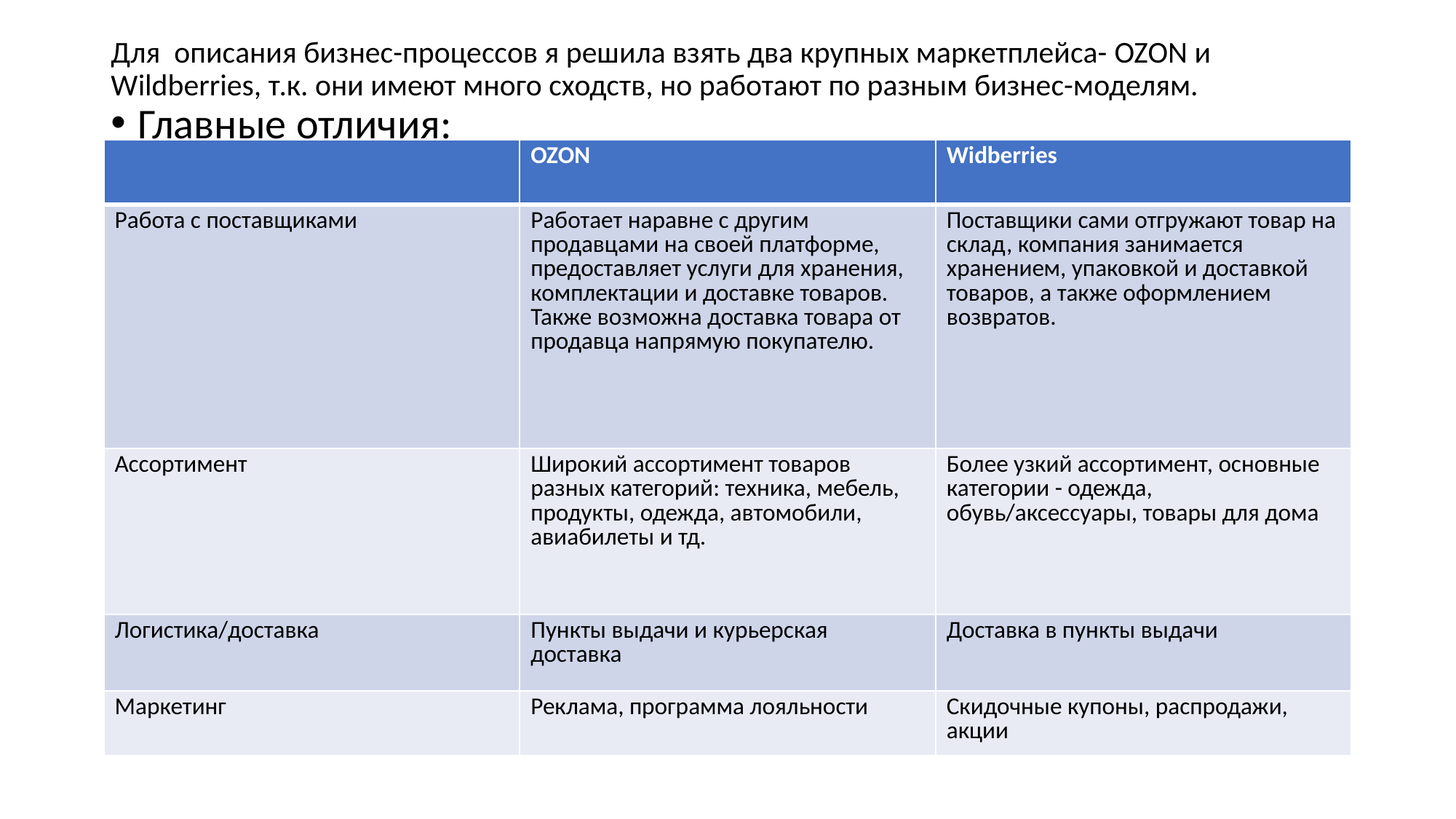

# Для  описания бизнес-процессов я решила взять два крупных маркетплейса- OZON и Wildberries, т.к. они имеют много сходств, но работают по разным бизнес-моделям.
Главные отличия:

|  | OZON | Widberries |
| --- | --- | --- |
| Работа с поставщиками | Работает наравне с другим продавцами на своей платформе, предоставляет услуги для хранения, комплектации и доставке товаров. Также возможна доставка товара от продавца напрямую покупателю. | Поставщики сами отгружают товар на склад, компания занимается хранением, упаковкой и доставкой товаров, а также оформлением возвратов. |
| Ассортимент | Широкий ассортимент товаров разных категорий: техника, мебель, продукты, одежда, автомобили, авиабилеты и тд. | Более узкий ассортимент, основные категории - одежда, обувь/аксессуары, товары для дома |
| Логистика/доставка | Пункты выдачи и курьерская доставка | Доставка в пункты выдачи |
| Маркетинг | Реклама, программа лояльности | Скидочные купоны, распродажи, акции |